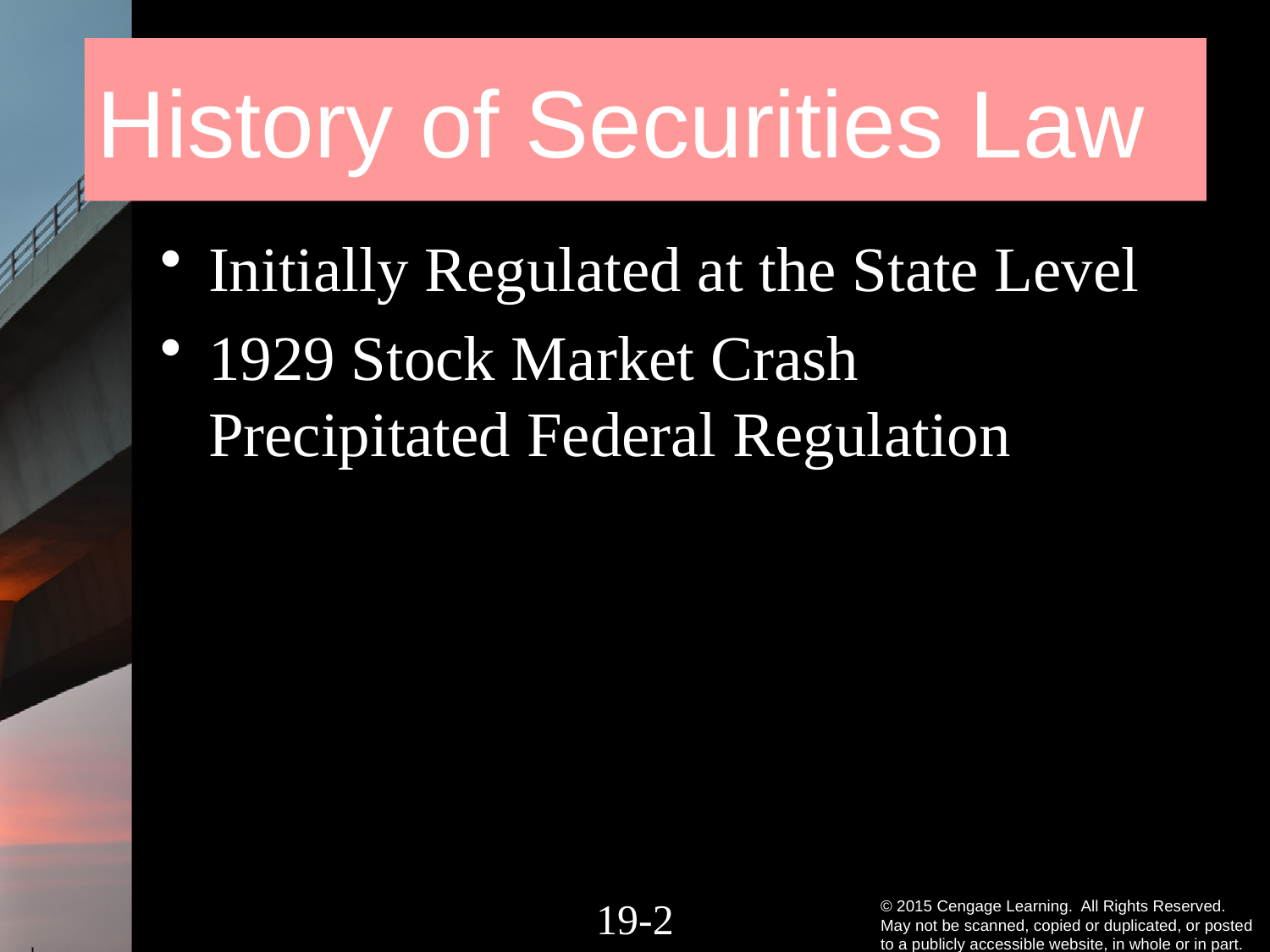

# History of Securities Law
Initially Regulated at the State Level
1929 Stock Market Crash Precipitated Federal Regulation
19-2